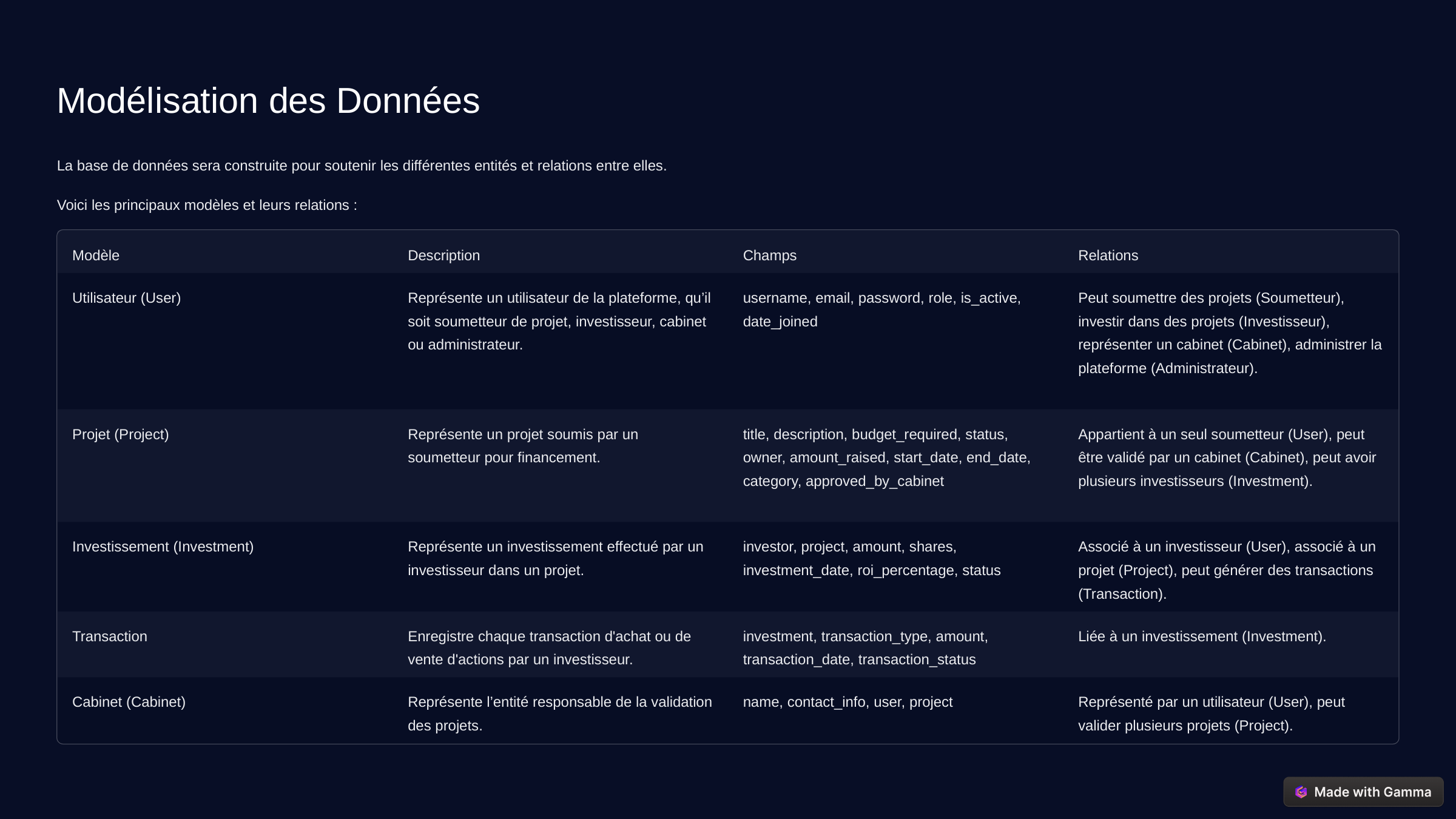

Modélisation des Données
La base de données sera construite pour soutenir les différentes entités et relations entre elles.
Voici les principaux modèles et leurs relations :

Modèle
Description
Champs
Relations

Utilisateur (User)
Représente un utilisateur de la plateforme, qu’il soit soumetteur de projet, investisseur, cabinet ou administrateur.
username, email, password, role, is_active, date_joined
Peut soumettre des projets (Soumetteur), investir dans des projets (Investisseur), représenter un cabinet (Cabinet), administrer la plateforme (Administrateur).

Projet (Project)
Représente un projet soumis par un soumetteur pour financement.
title, description, budget_required, status, owner, amount_raised, start_date, end_date, category, approved_by_cabinet
Appartient à un seul soumetteur (User), peut être validé par un cabinet (Cabinet), peut avoir plusieurs investisseurs (Investment).

Investissement (Investment)
Représente un investissement effectué par un investisseur dans un projet.
investor, project, amount, shares, investment_date, roi_percentage, status
Associé à un investisseur (User), associé à un projet (Project), peut générer des transactions (Transaction).

Transaction
Enregistre chaque transaction d'achat ou de vente d'actions par un investisseur.
investment, transaction_type, amount, transaction_date, transaction_status
Liée à un investissement (Investment).

Cabinet (Cabinet)
Représente l’entité responsable de la validation des projets.
name, contact_info, user, project
Représenté par un utilisateur (User), peut valider plusieurs projets (Project).